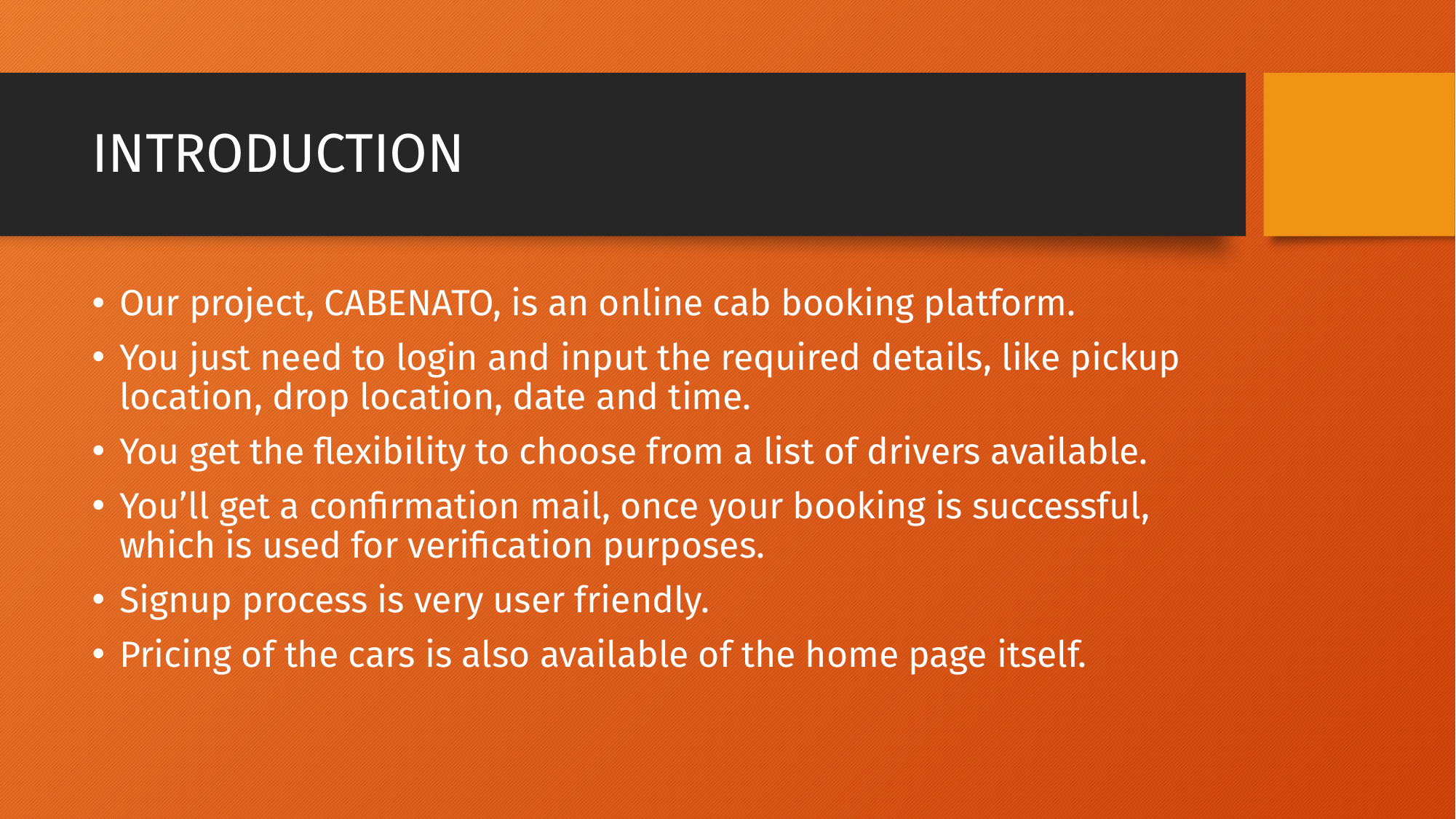

# INTRODUCTION
Our project, CABENATO, is an online cab booking platform.
You just need to login and input the required details, like pickup location, drop location, date and time.
You get the flexibility to choose from a list of drivers available.
You’ll get a confirmation mail, once your booking is successful, which is used for verification purposes.
Signup process is very user friendly.
Pricing of the cars is also available of the home page itself.